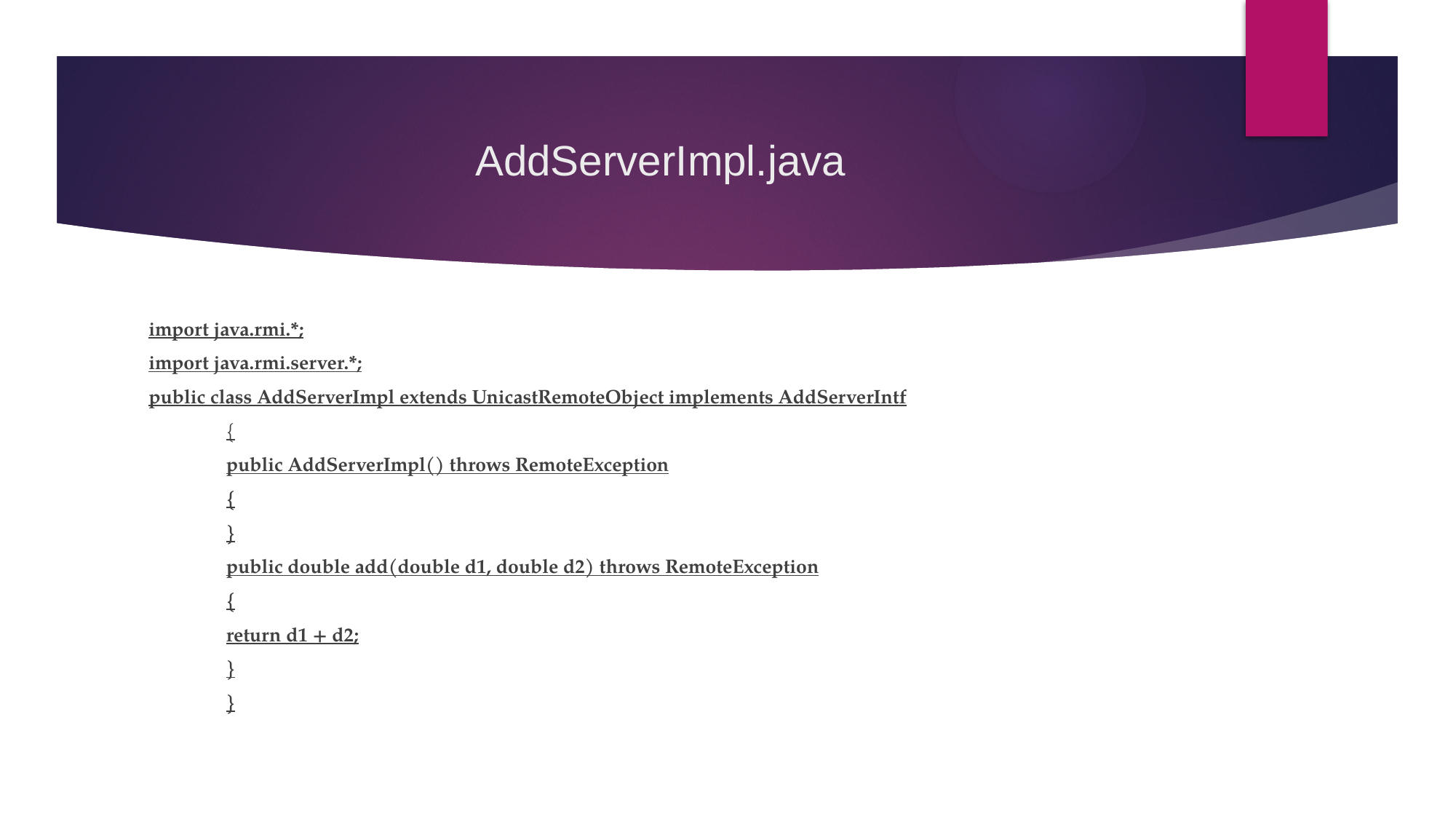

# AddServerImpl.java
import java.rmi.*;
import java.rmi.server.*;
public class AddServerImpl extends UnicastRemoteObject implements AddServerIntf
	{
		public AddServerImpl() throws RemoteException
		{
		}
		public double add(double d1, double d2) throws RemoteException
		{
			return d1 + d2;
		}
	}